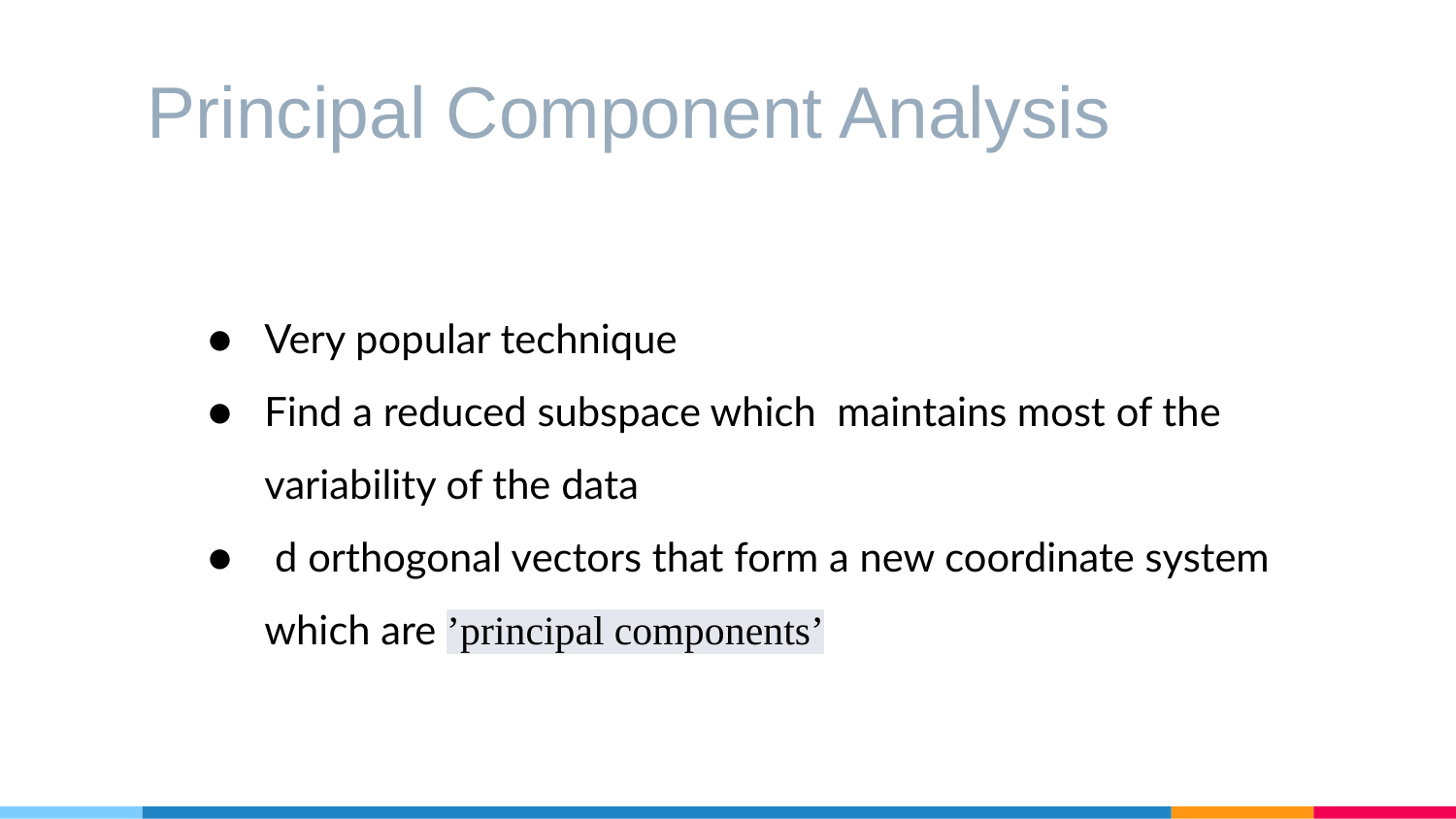

# Principal Component Analysis
Very popular technique
Find a reduced subspace which  maintains most of the variability of the data
 d orthogonal vectors that form a new coordinate system which are ’principal components’